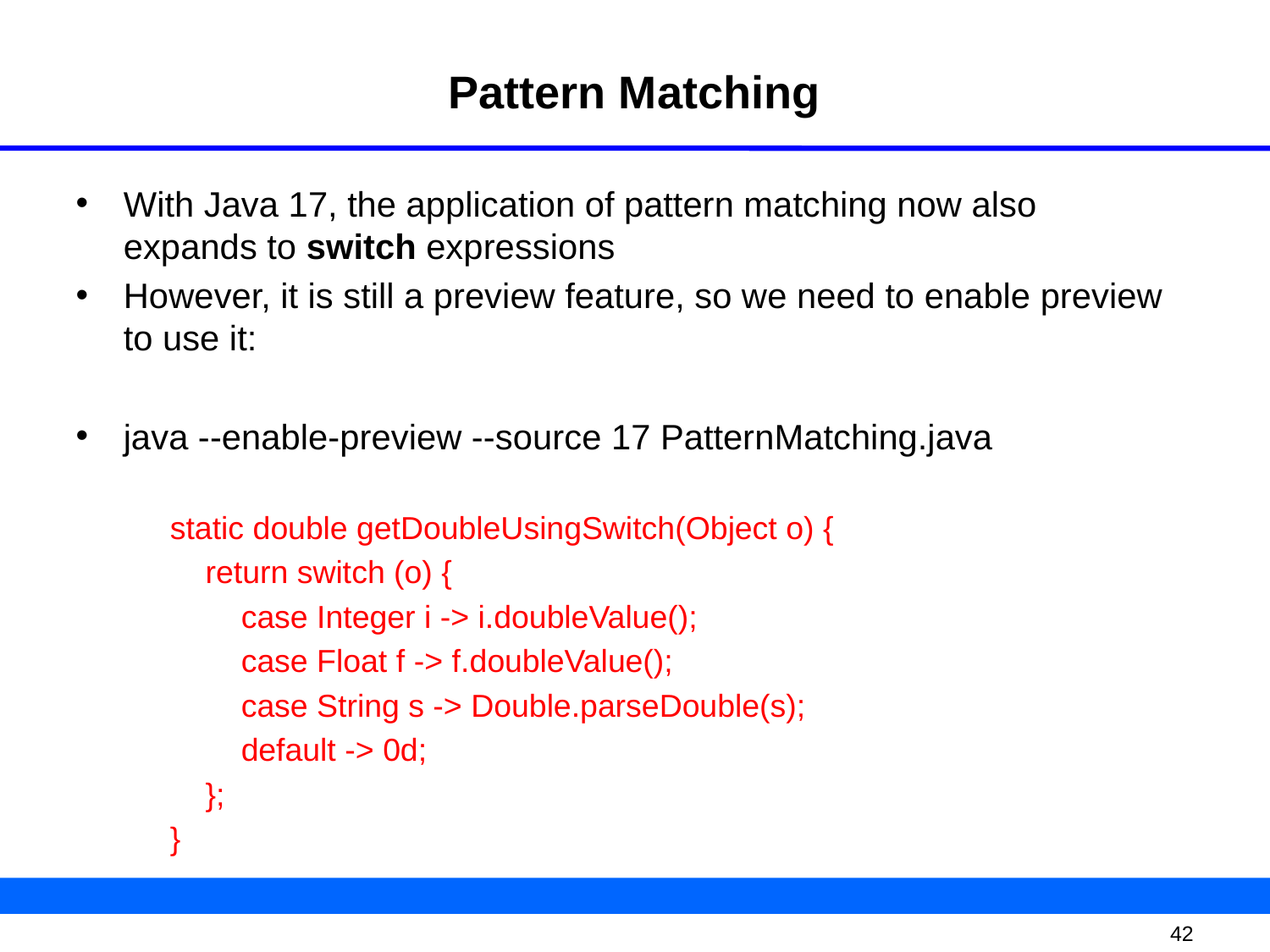

# Pattern Matching
With Java 17, the application of pattern matching now also expands to switch expressions
However, it is still a preview feature, so we need to enable preview to use it:

java --enable-preview --source 17 PatternMatching.java

static double getDoubleUsingSwitch(Object o) {
    return switch (o) {
        case Integer i -> i.doubleValue();
        case Float f -> f.doubleValue();
        case String s -> Double.parseDouble(s);
        default -> 0d;
    };
}